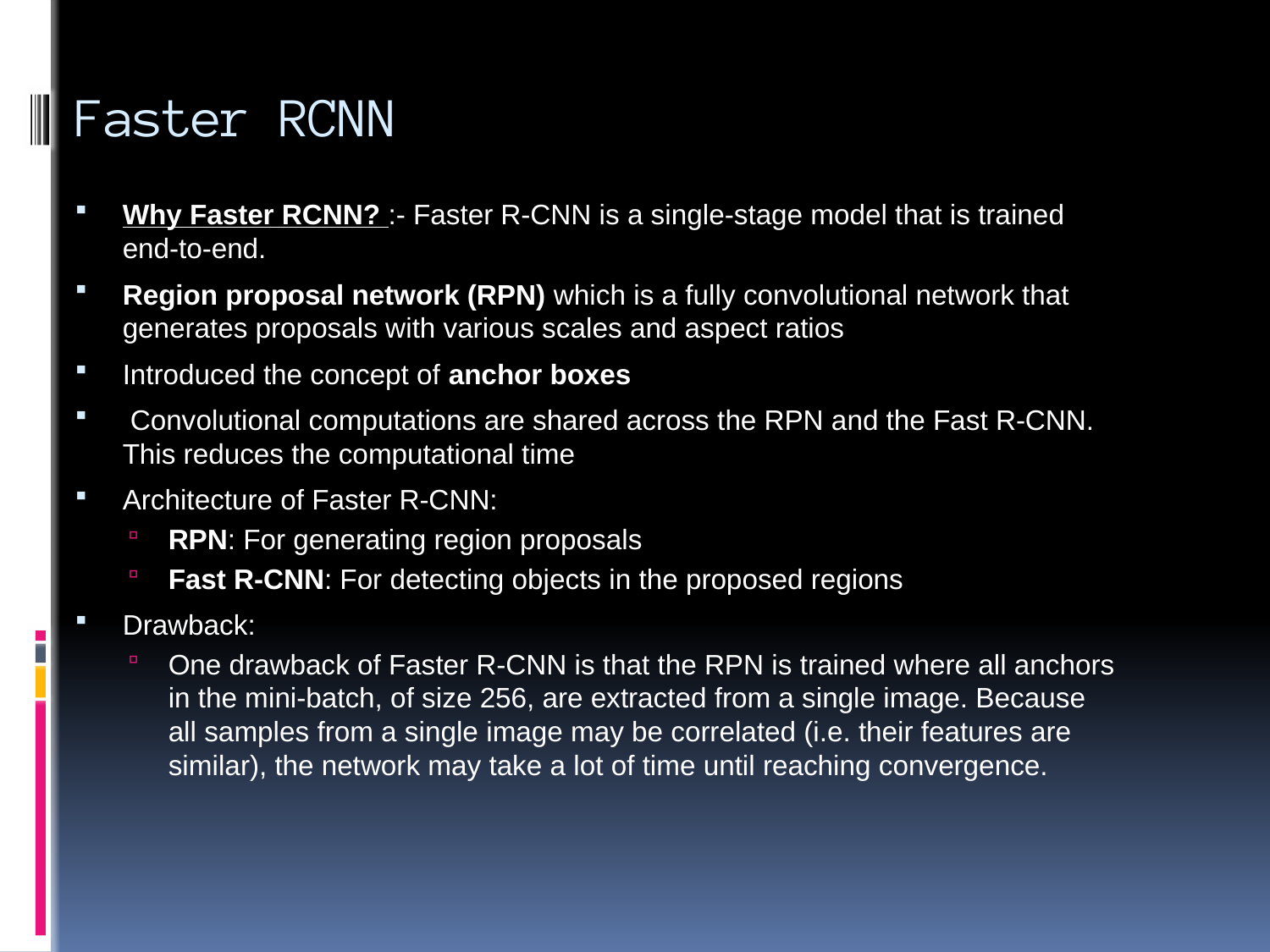

# Faster RCNN
Why Faster RCNN? :- Faster R-CNN is a single-stage model that is trained end-to-end.
Region proposal network (RPN) which is a fully convolutional network that generates proposals with various scales and aspect ratios
Introduced the concept of anchor boxes
 Convolutional computations are shared across the RPN and the Fast R-CNN. This reduces the computational time
Architecture of Faster R-CNN:
RPN: For generating region proposals
Fast R-CNN: For detecting objects in the proposed regions
Drawback:
One drawback of Faster R-CNN is that the RPN is trained where all anchors in the mini-batch, of size 256, are extracted from a single image. Because all samples from a single image may be correlated (i.e. their features are similar), the network may take a lot of time until reaching convergence.